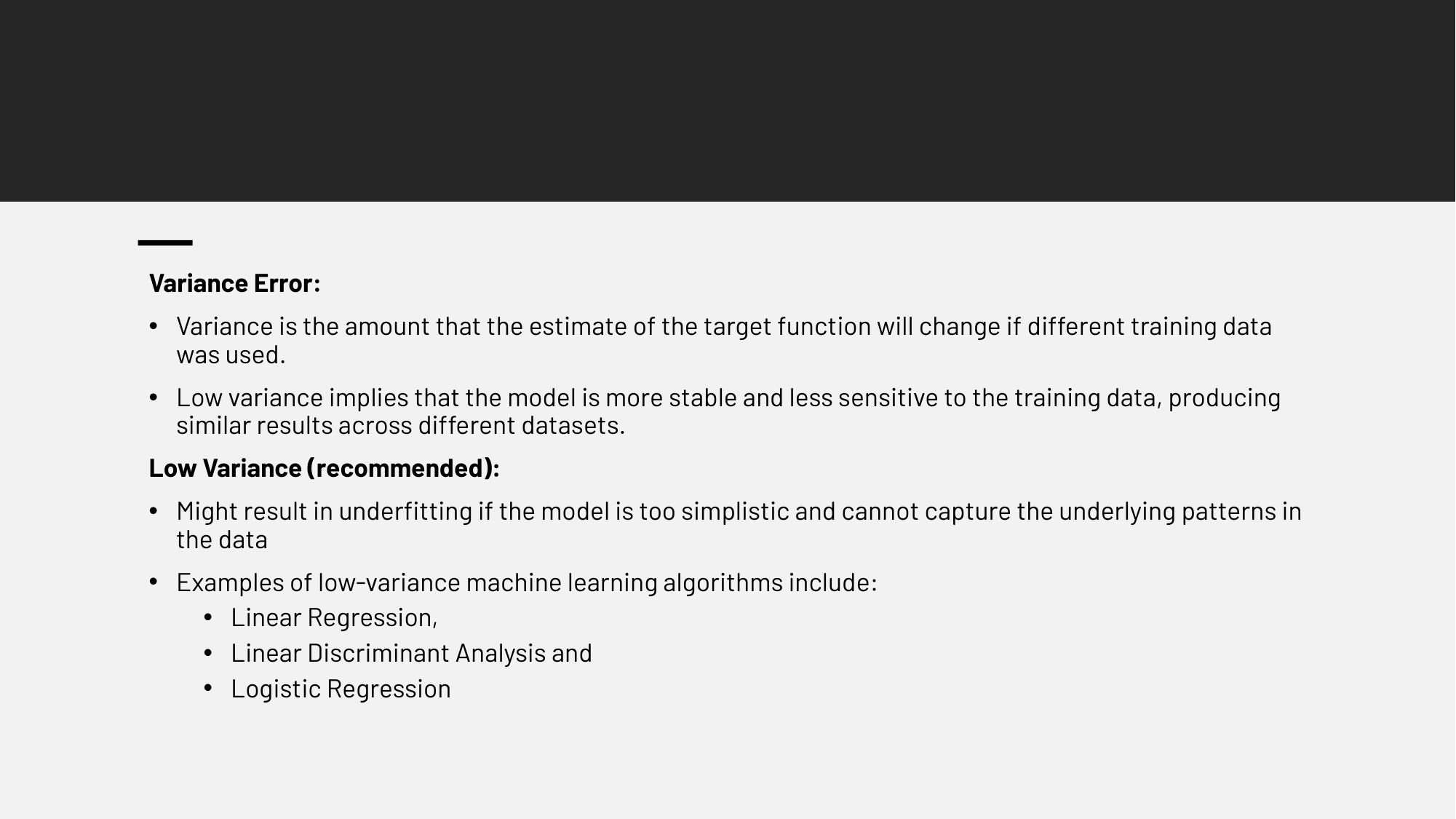

Variance Error:
Variance is the amount that the estimate of the target function will change if different training data was used.
Low variance implies that the model is more stable and less sensitive to the training data, producing similar results across different datasets.
Low Variance (recommended):
Might result in underfitting if the model is too simplistic and cannot capture the underlying patterns in the data
Examples of low-variance machine learning algorithms include:
Linear Regression,
Linear Discriminant Analysis and
Logistic Regression